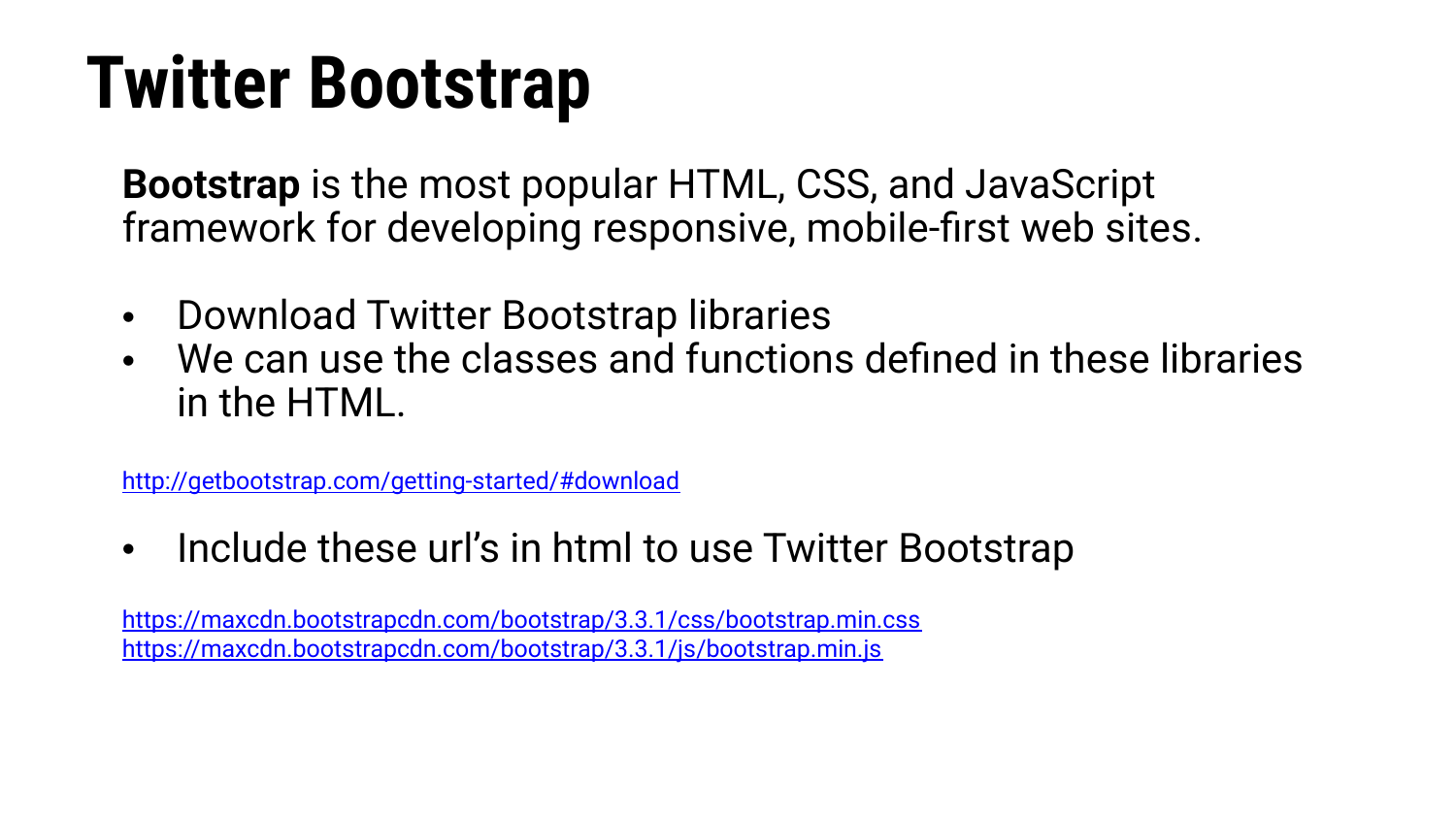

Twitter Bootstrap
Bootstrap is the most popular HTML, CSS, and JavaScript framework for developing responsive, mobile-first web sites.

Download Twitter Bootstrap libraries
We can use the classes and functions defined in these libraries in the HTML.

http://getbootstrap.com/getting-started/#download

Include these url’s in html to use Twitter Bootstrap

https://maxcdn.bootstrapcdn.com/bootstrap/3.3.1/css/bootstrap.min.css
https://maxcdn.bootstrapcdn.com/bootstrap/3.3.1/js/bootstrap.min.js